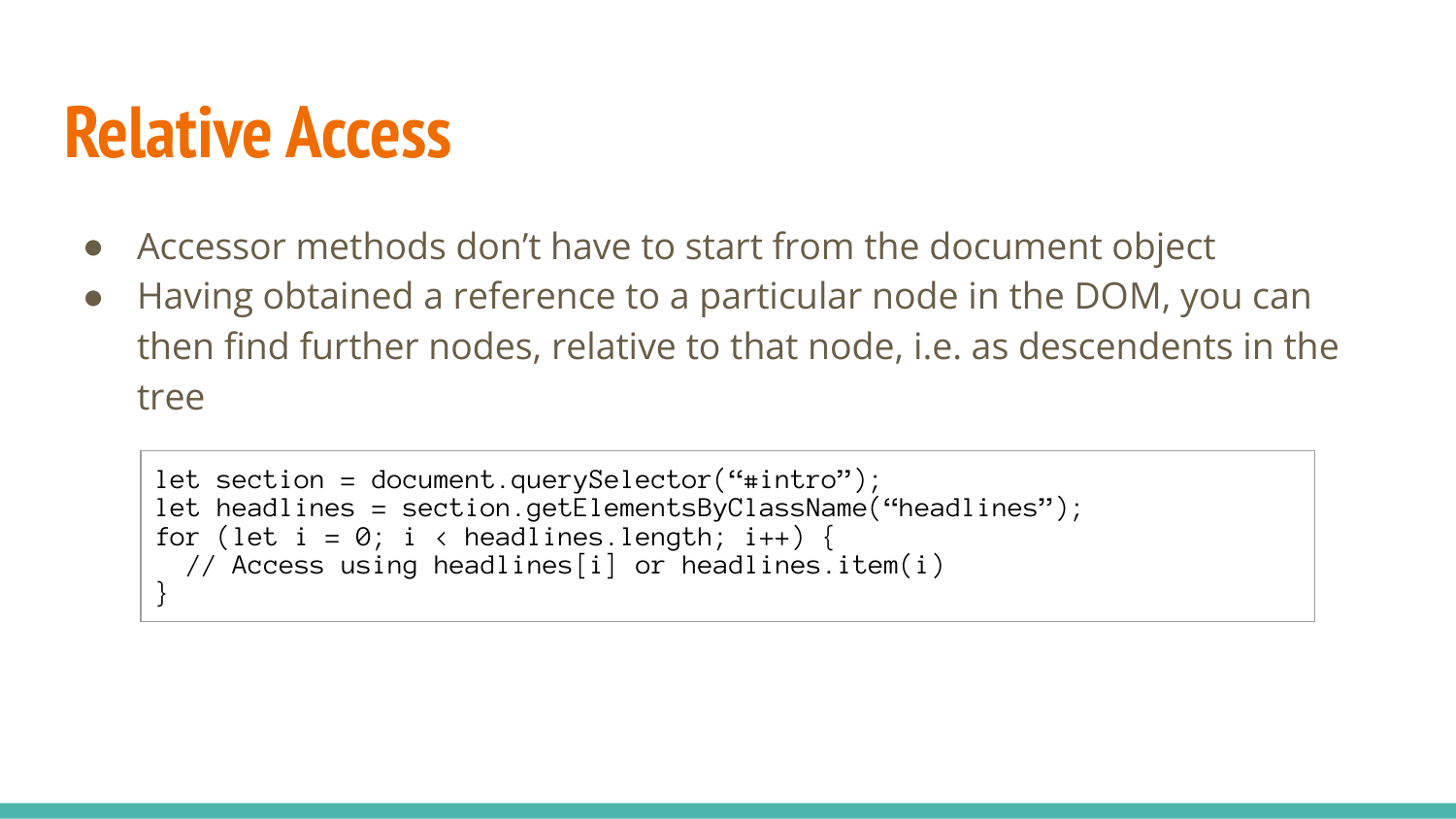

# Relative Access
Accessor methods don’t have to start from the document object
Having obtained a reference to a particular node in the DOM, you can then find further nodes, relative to that node, i.e. as descendents in the tree

| let section = document.querySelector(“#intro”); let headlines = section.getElementsByClassName(“headlines”); for (let i = 0; i < headlines.length; i++) { // Access using headlines[i] or headlines.item(i) } |
| --- |